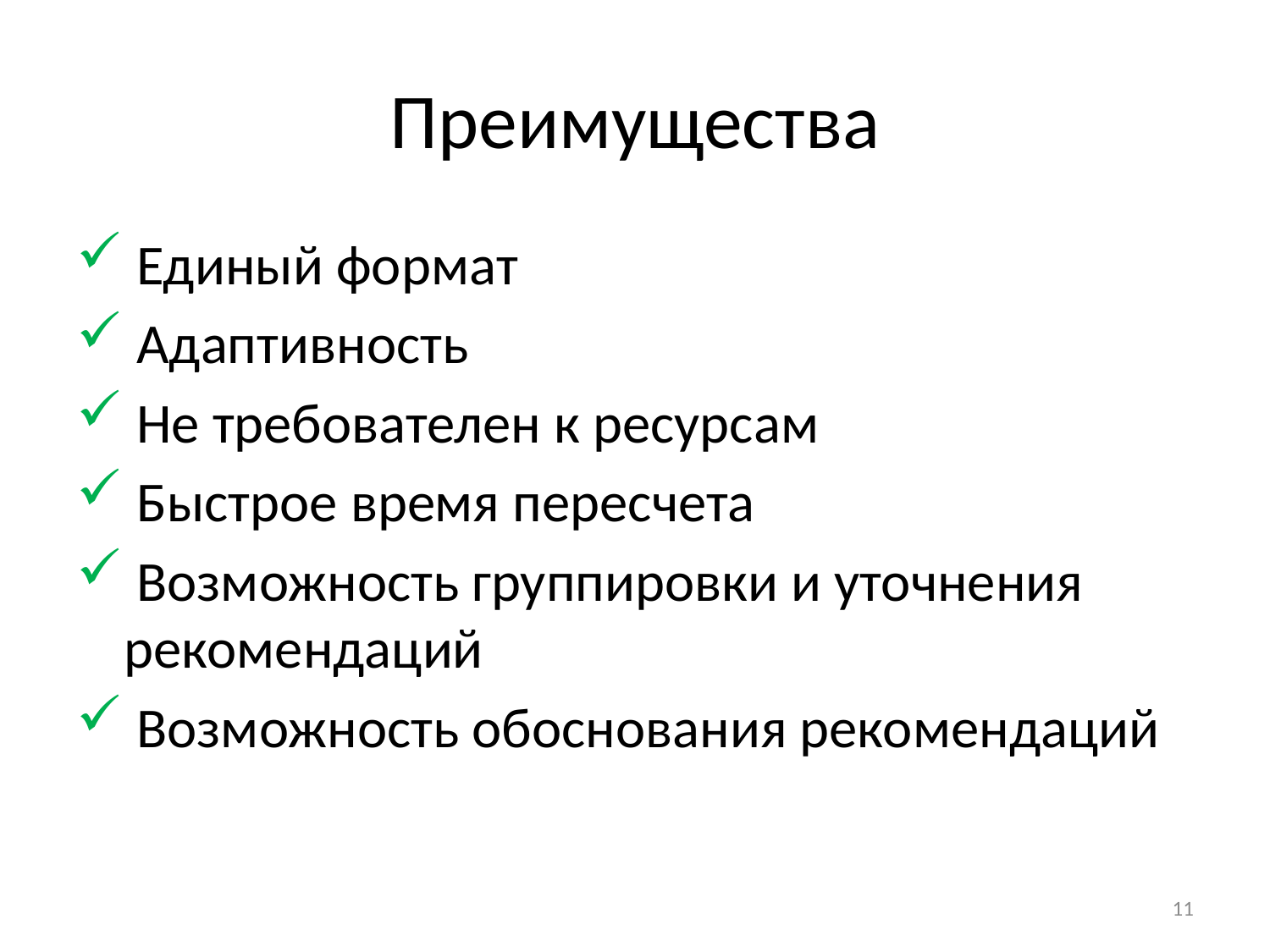

# Преимущества
 Единый формат
 Адаптивность
 Не требователен к ресурсам
 Быстрое время пересчета
 Возможность группировки и уточнения рекомендаций
 Возможность обоснования рекомендаций
11